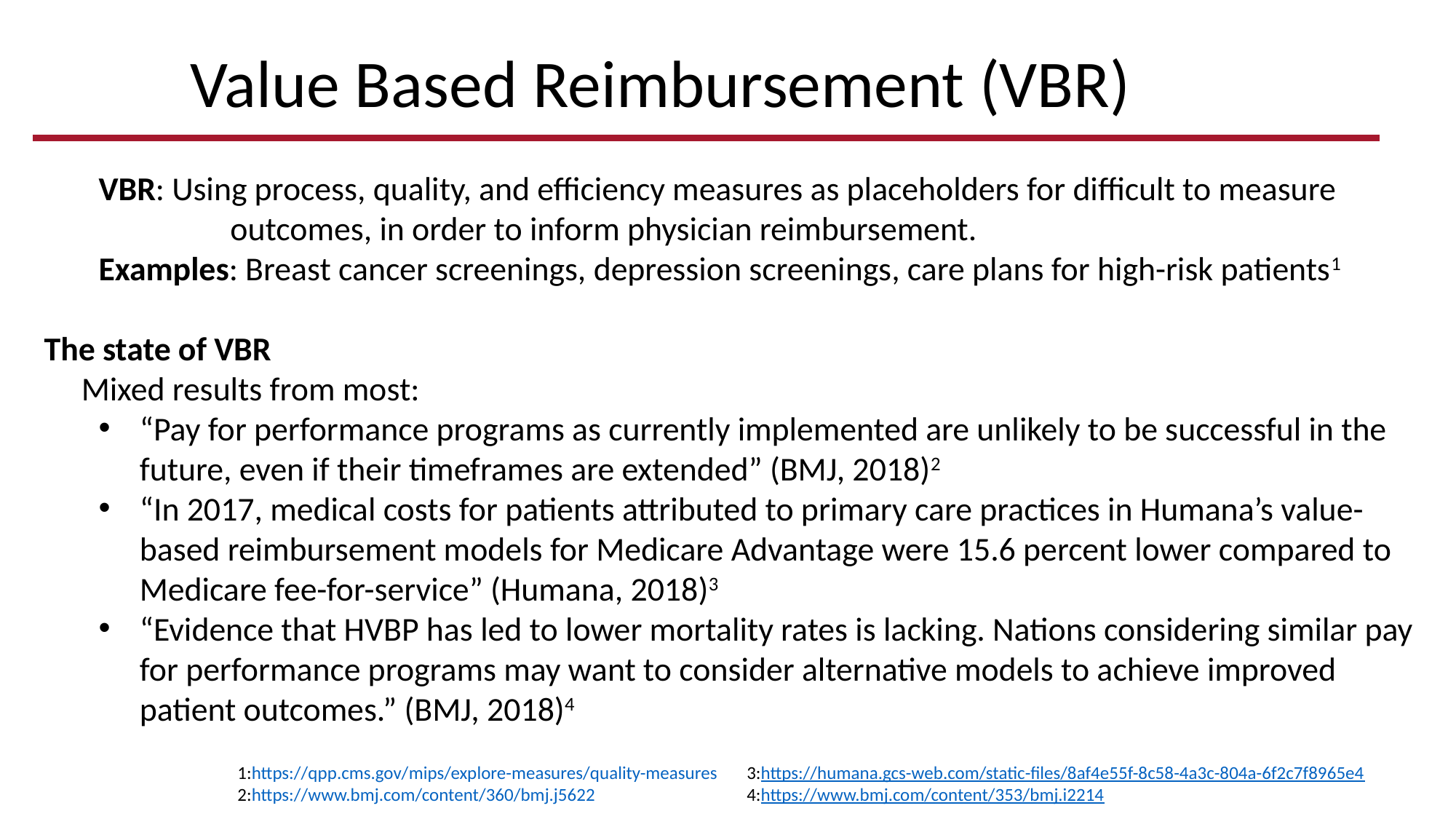

# Value Based Reimbursement (VBR)

VBR: Using process, quality, and efficiency measures as placeholders for difficult to measure 		   outcomes, in order to inform physician reimbursement.
Examples: Breast cancer screenings, depression screenings, care plans for high-risk patients1

The state of VBR
     Mixed results from most:
“Pay for performance programs as currently implemented are unlikely to be successful in the future, even if their timeframes are extended” (BMJ, 2018)2
“In 2017, medical costs for patients attributed to primary care practices in Humana’s value-based reimbursement models for Medicare Advantage were 15.6 percent lower compared to Medicare fee-for-service” (Humana, 2018)3
“Evidence that HVBP has led to lower mortality rates is lacking. Nations considering similar pay for performance programs may want to consider alternative models to achieve improved patient outcomes.” (BMJ, 2018)4
3:https://humana.gcs-web.com/static-files/8af4e55f-8c58-4a3c-804a-6f2c7f8965e4
4:https://www.bmj.com/content/353/bmj.i2214
1:https://qpp.cms.gov/mips/explore-measures/quality-measures
2:https://www.bmj.com/content/360/bmj.j5622